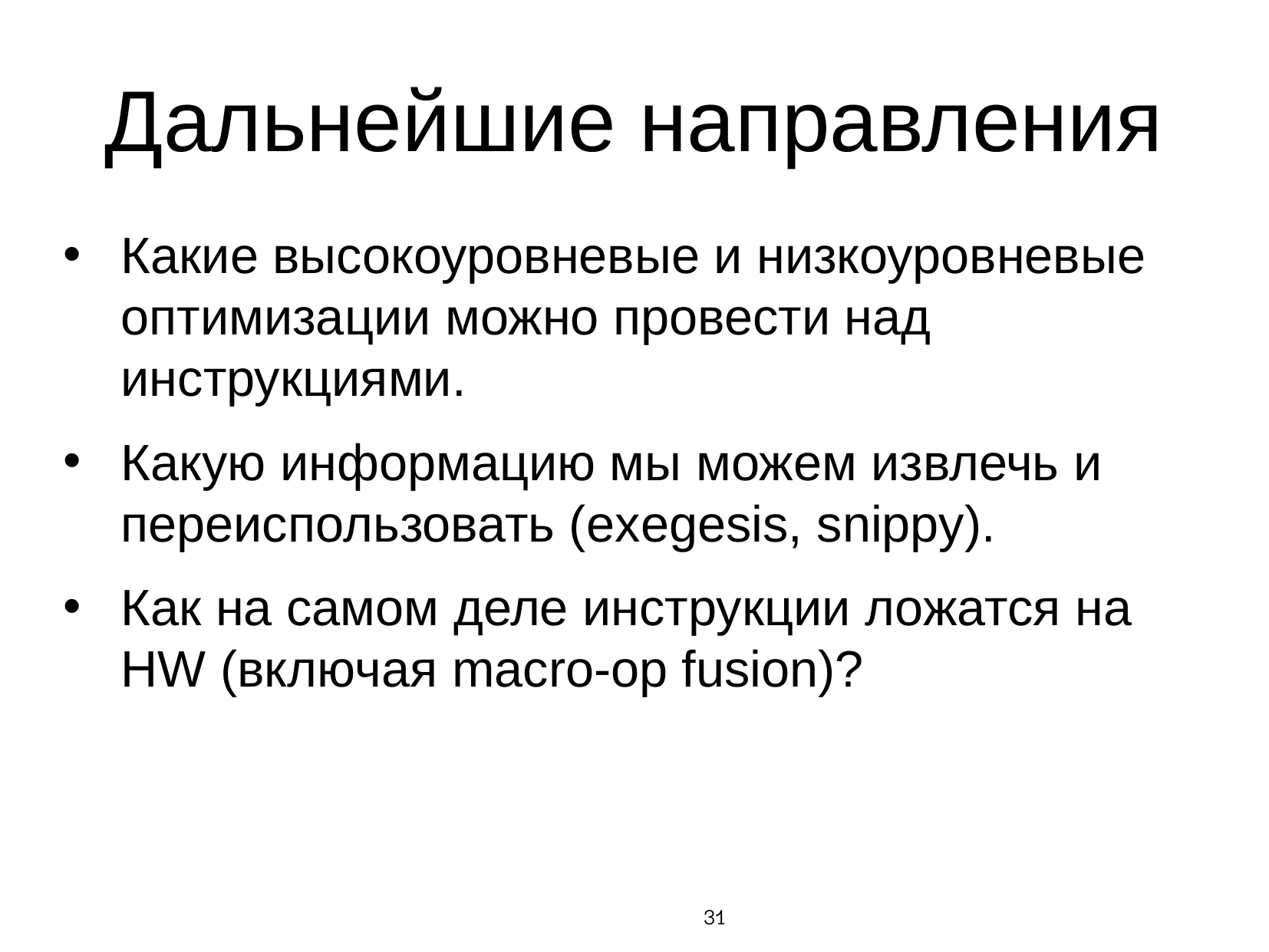

# Дальнейшие направления
Какие высокоуровневые и низкоуровневые оптимизации можно провести над инструкциями.
Какую информацию мы можем извлечь и переиспользовать (exegesis, snippy).
Как на самом деле инструкции ложатся на HW (включая macro-op fusion)?
31